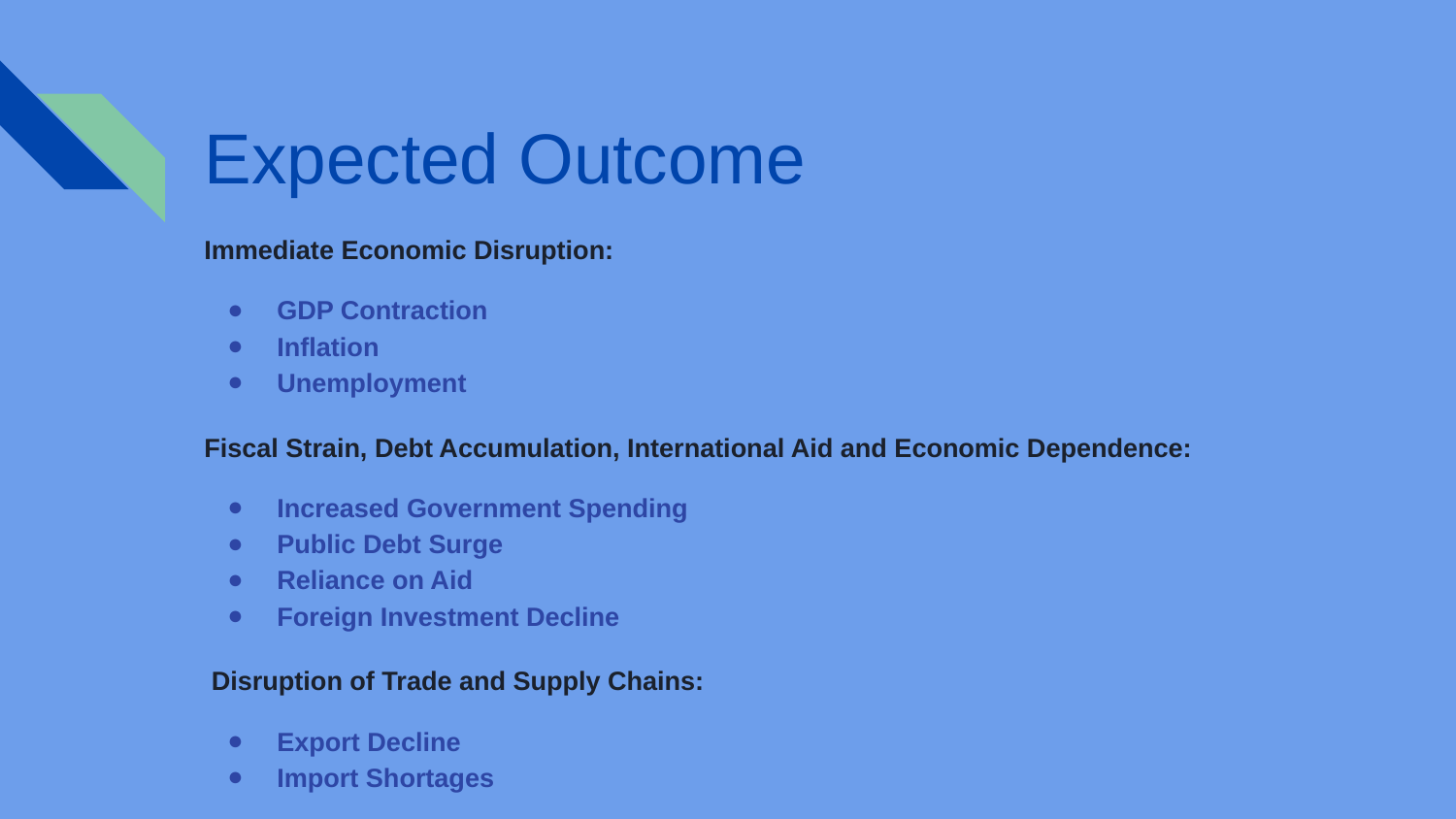

# Expected Outcome
Immediate Economic Disruption:
GDP Contraction
Inflation
Unemployment
Fiscal Strain, Debt Accumulation, International Aid and Economic Dependence:
Increased Government Spending
Public Debt Surge
Reliance on Aid
Foreign Investment Decline
 Disruption of Trade and Supply Chains:
Export Decline
Import Shortages